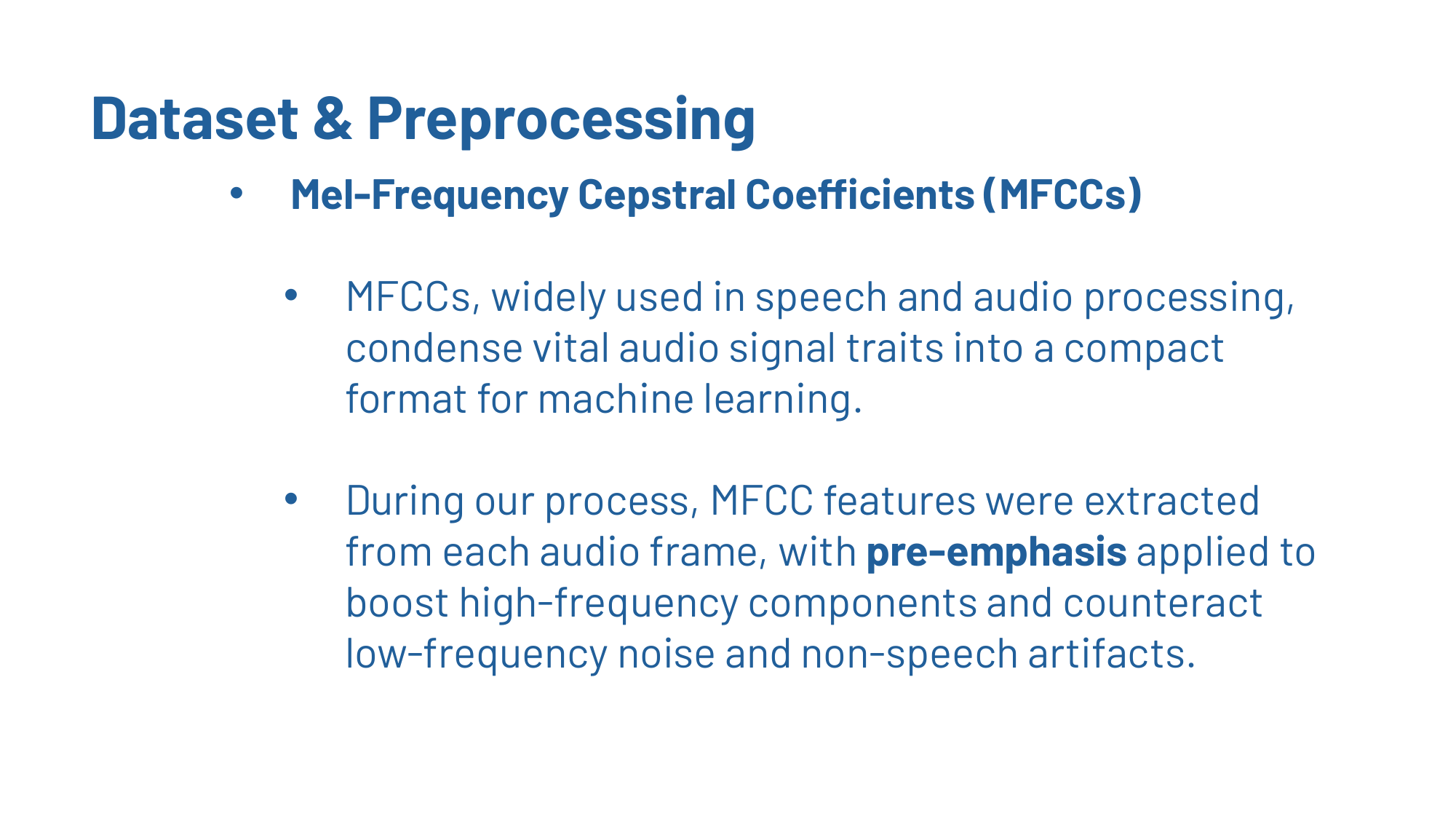

Dataset & Preprocessing
Mel-Frequency Cepstral Coefficients (MFCCs)

MFCCs, widely used in speech and audio processing, condense vital audio signal traits into a compact format for machine learning.

During our process, MFCC features were extracted from each audio frame, with pre-emphasis applied to boost high-frequency components and counteract low-frequency noise and non-speech artifacts.